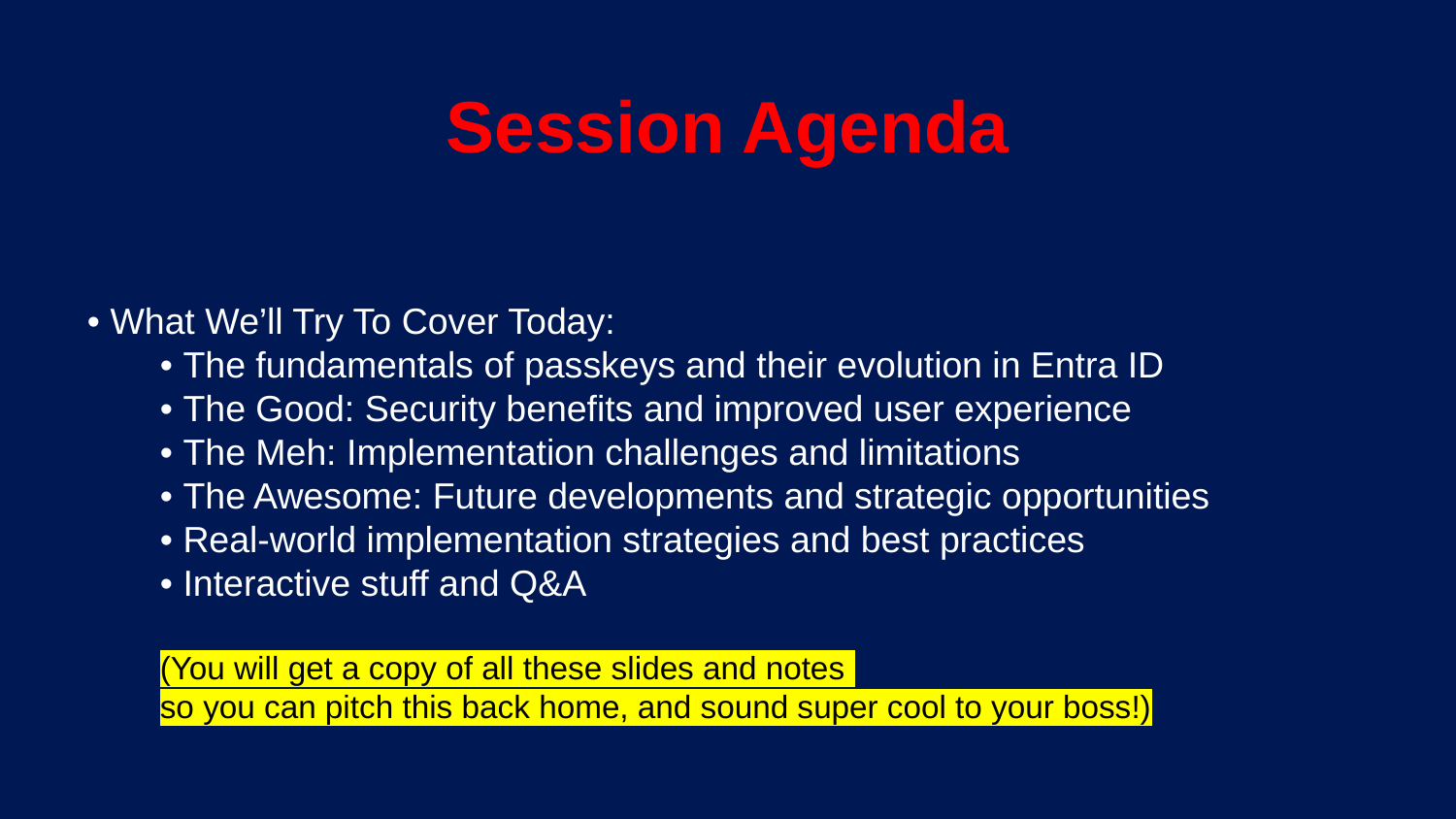

Session Agenda
• What We’ll Try To Cover Today:
• The fundamentals of passkeys and their evolution in Entra ID
• The Good: Security benefits and improved user experience
• The Meh: Implementation challenges and limitations
• The Awesome: Future developments and strategic opportunities
• Real-world implementation strategies and best practices
• Interactive stuff and Q&A

(You will get a copy of all these slides and notes
so you can pitch this back home, and sound super cool to your boss!)